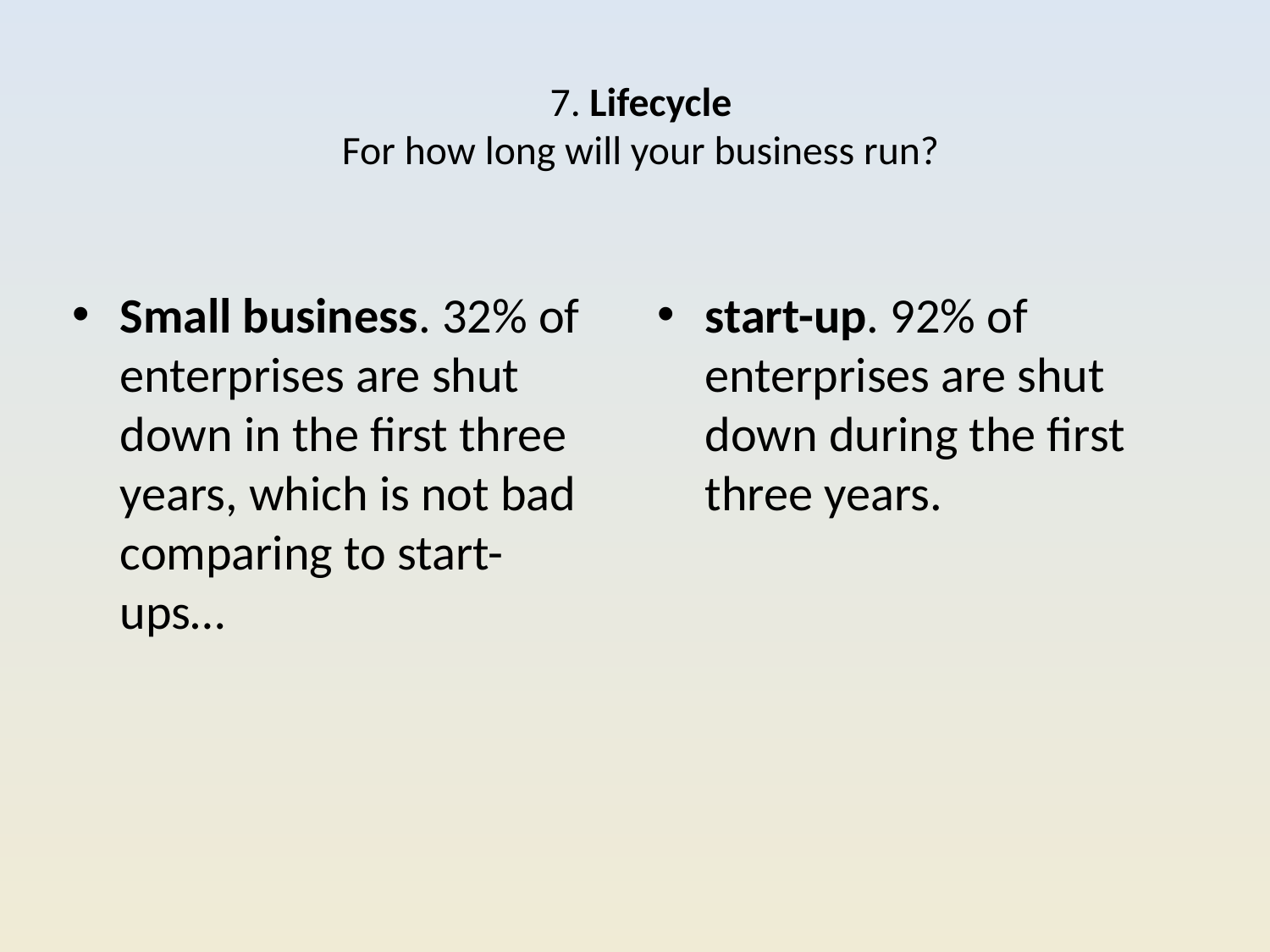

# 7. Lifecycle For how long will your business run?
Small business. 32% of enterprises are shut down in the first three years, which is not bad comparing to start-ups…

start-up. 92% of enterprises are shut down during the first three years.